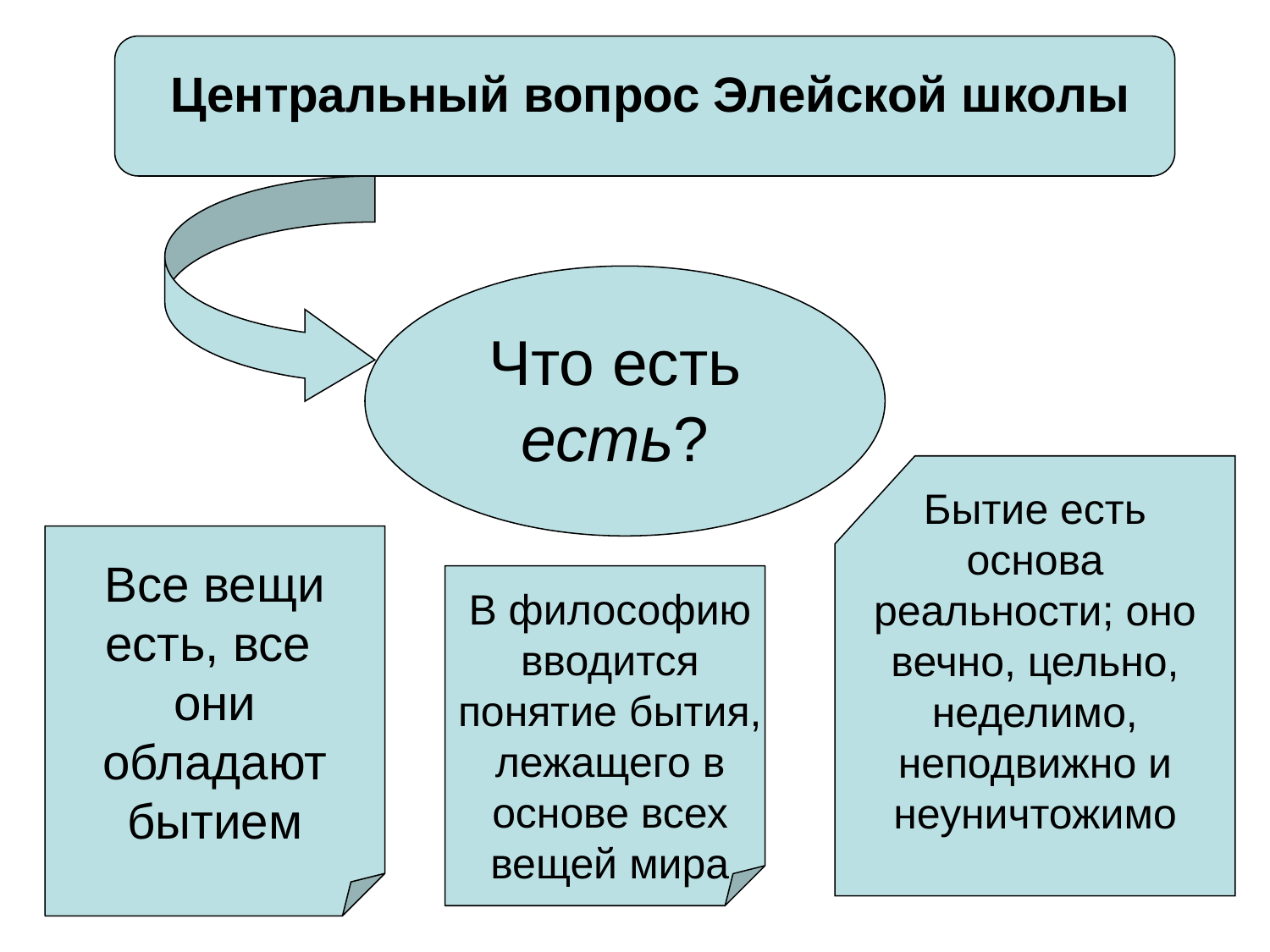

Центральный вопрос Элейской школы

Что есть есть?

Бытие есть основа реальности; оно вечно, цельно, неделимо, неподвижно и неуничтожимо

Все вещи есть, все  они обладают бытием

В философию вводится понятие бытия, лежащего в основе всех вещей мира